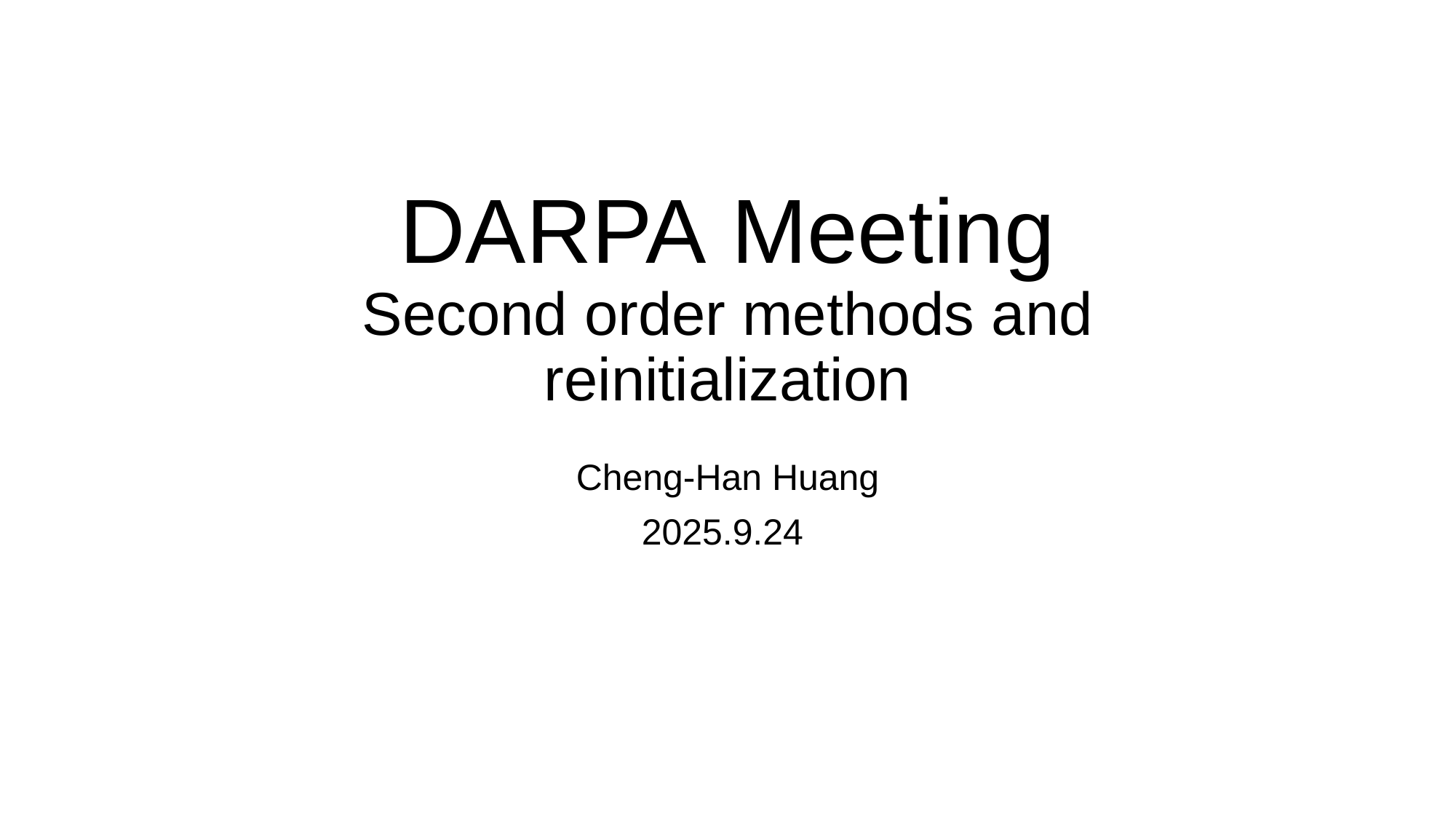

# DARPA Meeting Second order methods and reinitialization
Cheng-Han Huang
2025.9.24